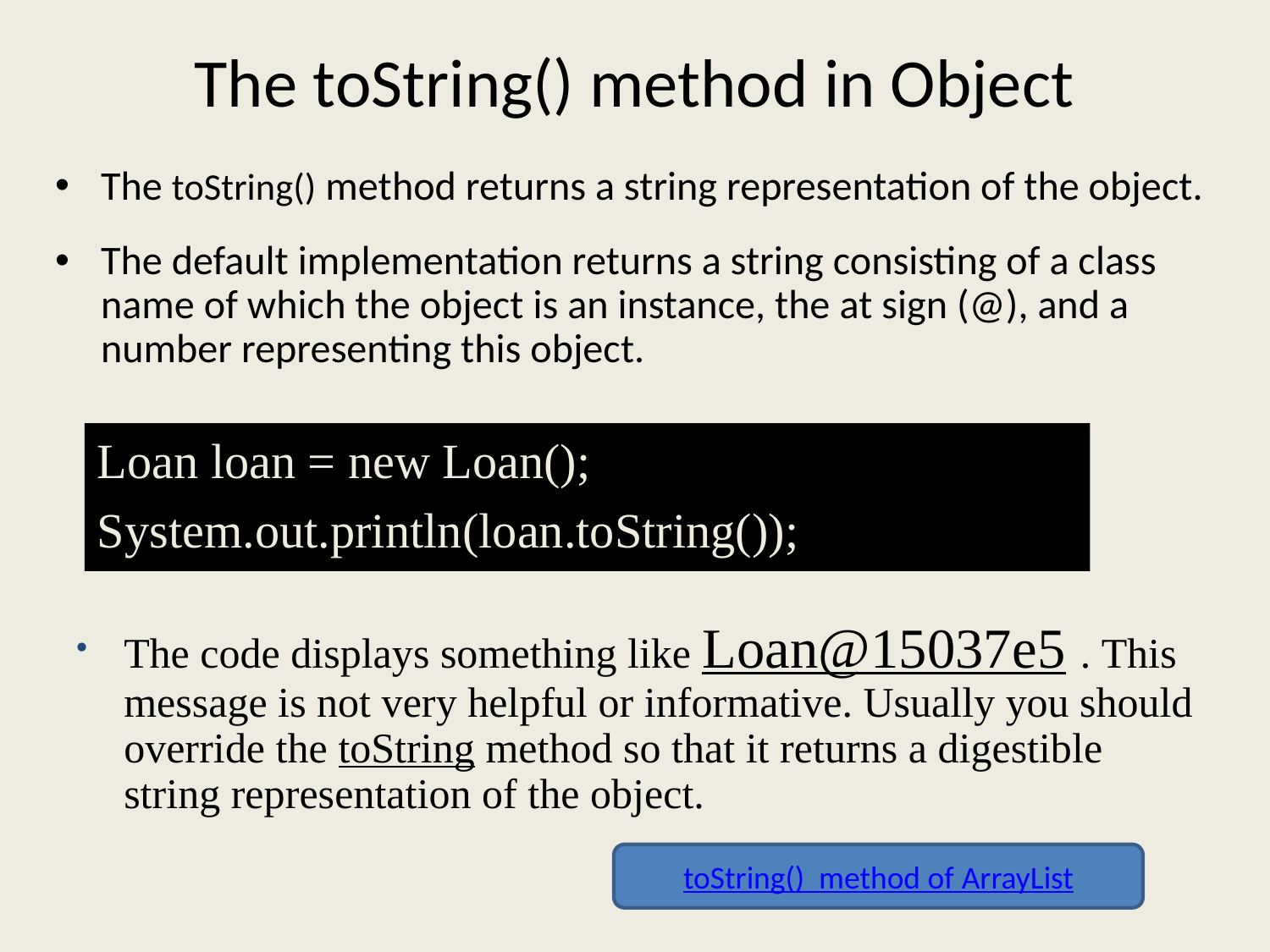

# The toString() method in Object
The toString() method returns a string representation of the object.
The default implementation returns a string consisting of a class name of which the object is an instance, the at sign (@), and a number representing this object.
Loan loan = new Loan();
System.out.println(loan.toString());
The code displays something like Loan@15037e5 . This message is not very helpful or informative. Usually you should override the toString method so that it returns a digestible string representation of the object.
toString()  method of ArrayList